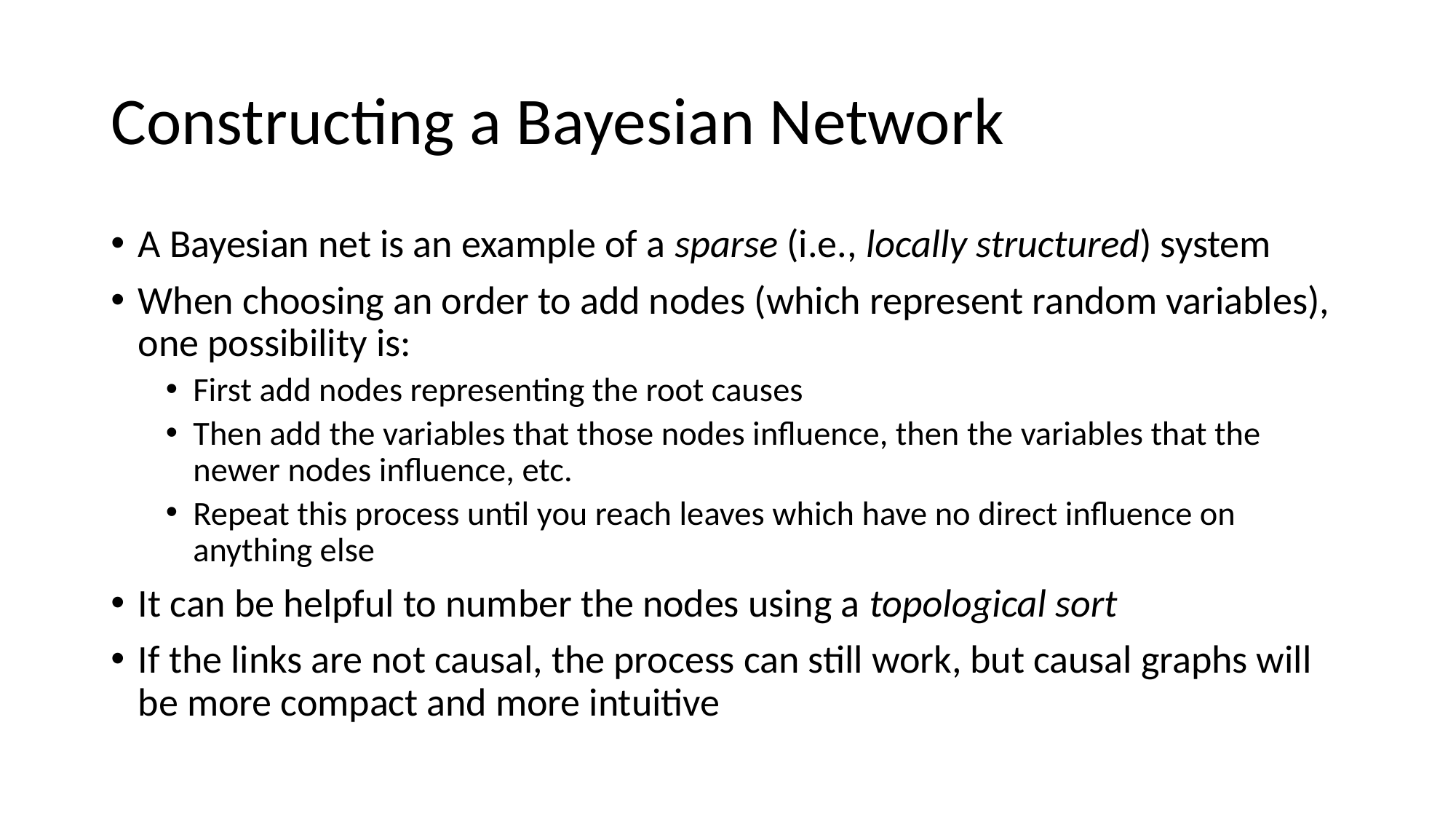

# Constructing a Bayesian Network
A Bayesian net is an example of a sparse (i.e., locally structured) system
When choosing an order to add nodes (which represent random variables), one possibility is:
First add nodes representing the root causes
Then add the variables that those nodes influence, then the variables that the newer nodes influence, etc.
Repeat this process until you reach leaves which have no direct influence on anything else
It can be helpful to number the nodes using a topological sort
If the links are not causal, the process can still work, but causal graphs will be more compact and more intuitive